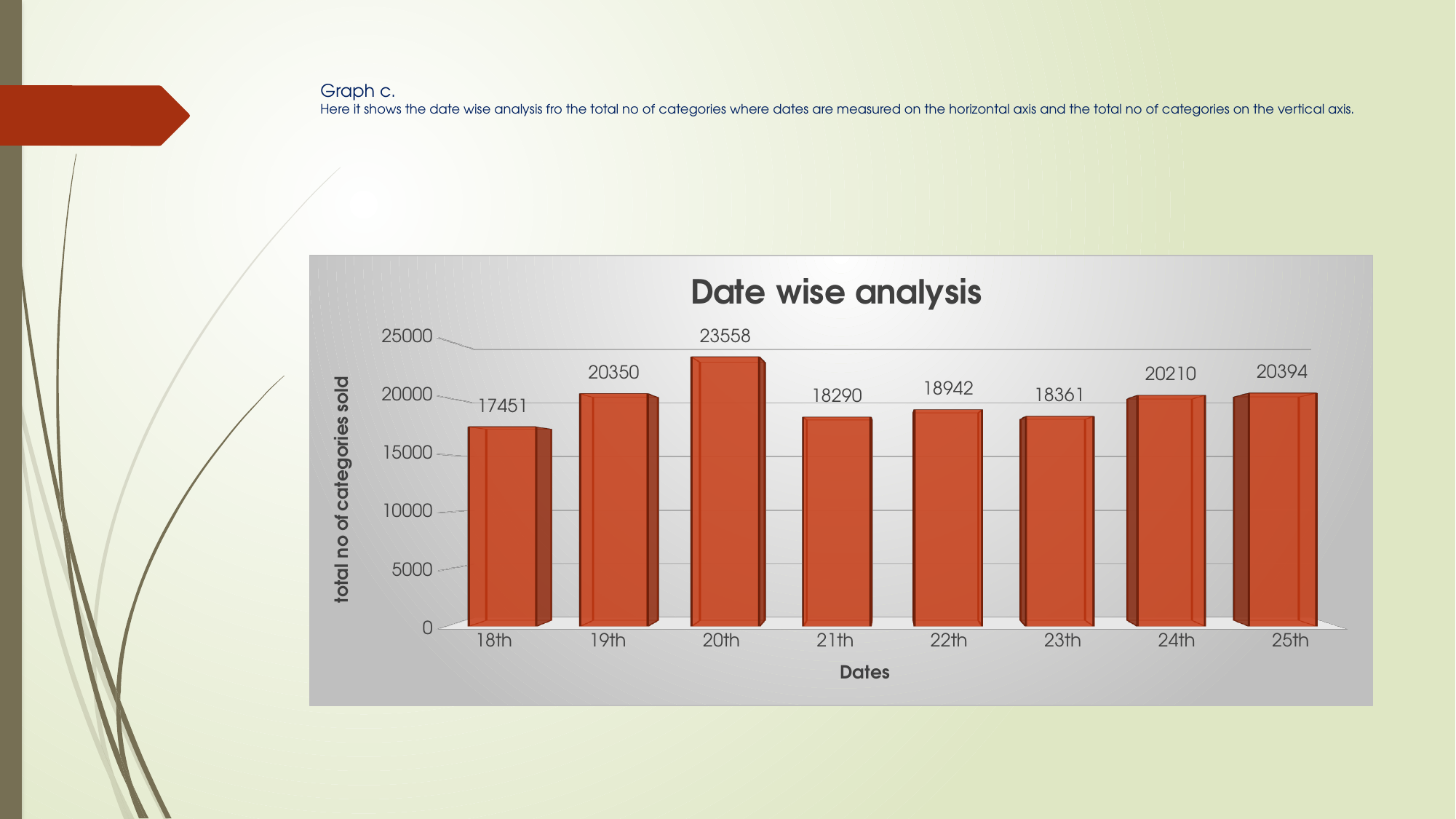

# Graph c. Here it shows the date wise analysis fro the total no of categories where dates are measured on the horizontal axis and the total no of categories on the vertical axis.

[unsupported chart]